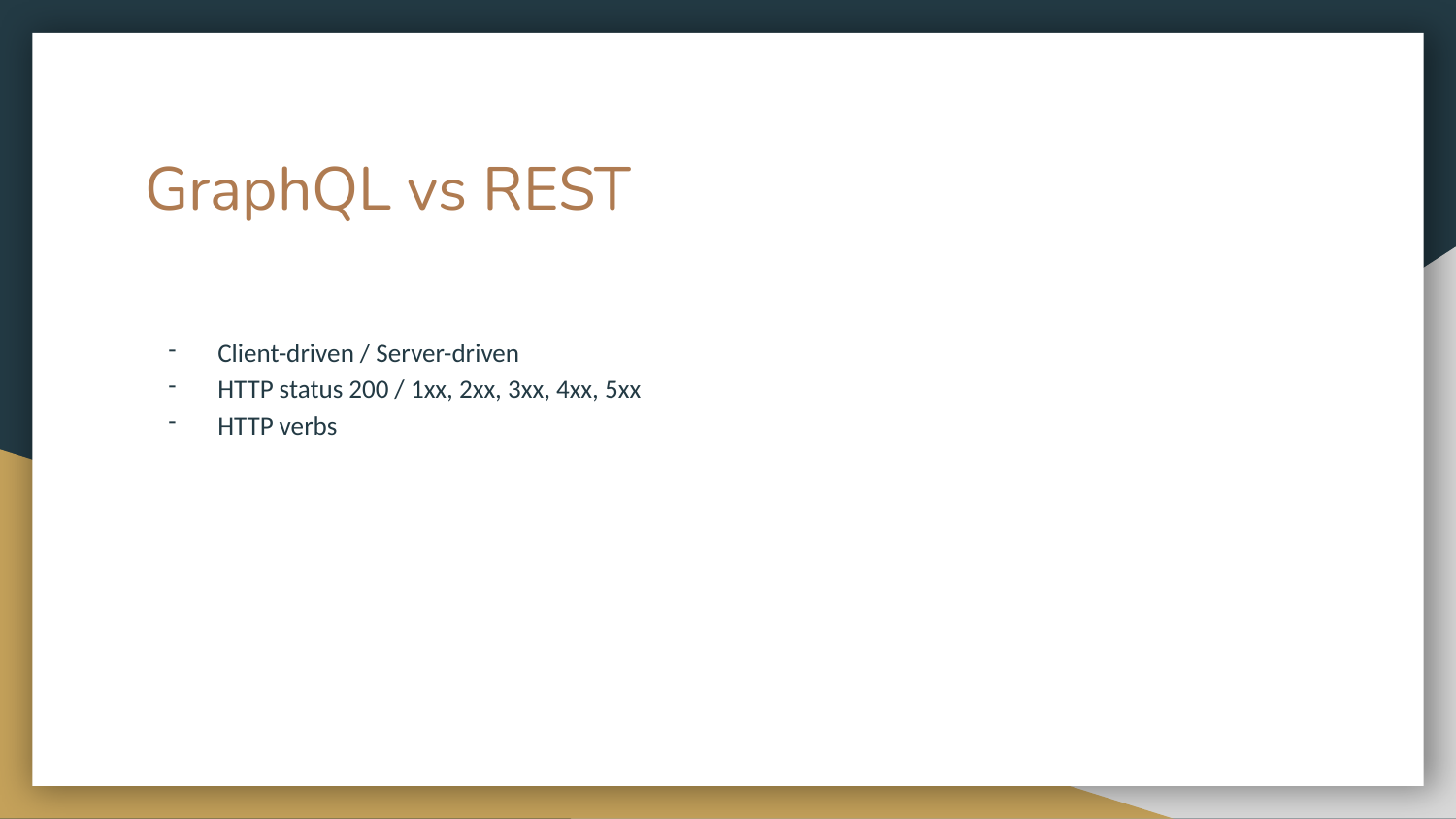

# GraphQL vs REST
Client-driven / Server-driven
HTTP status 200 / 1xx, 2xx, 3xx, 4xx, 5xx
HTTP verbs